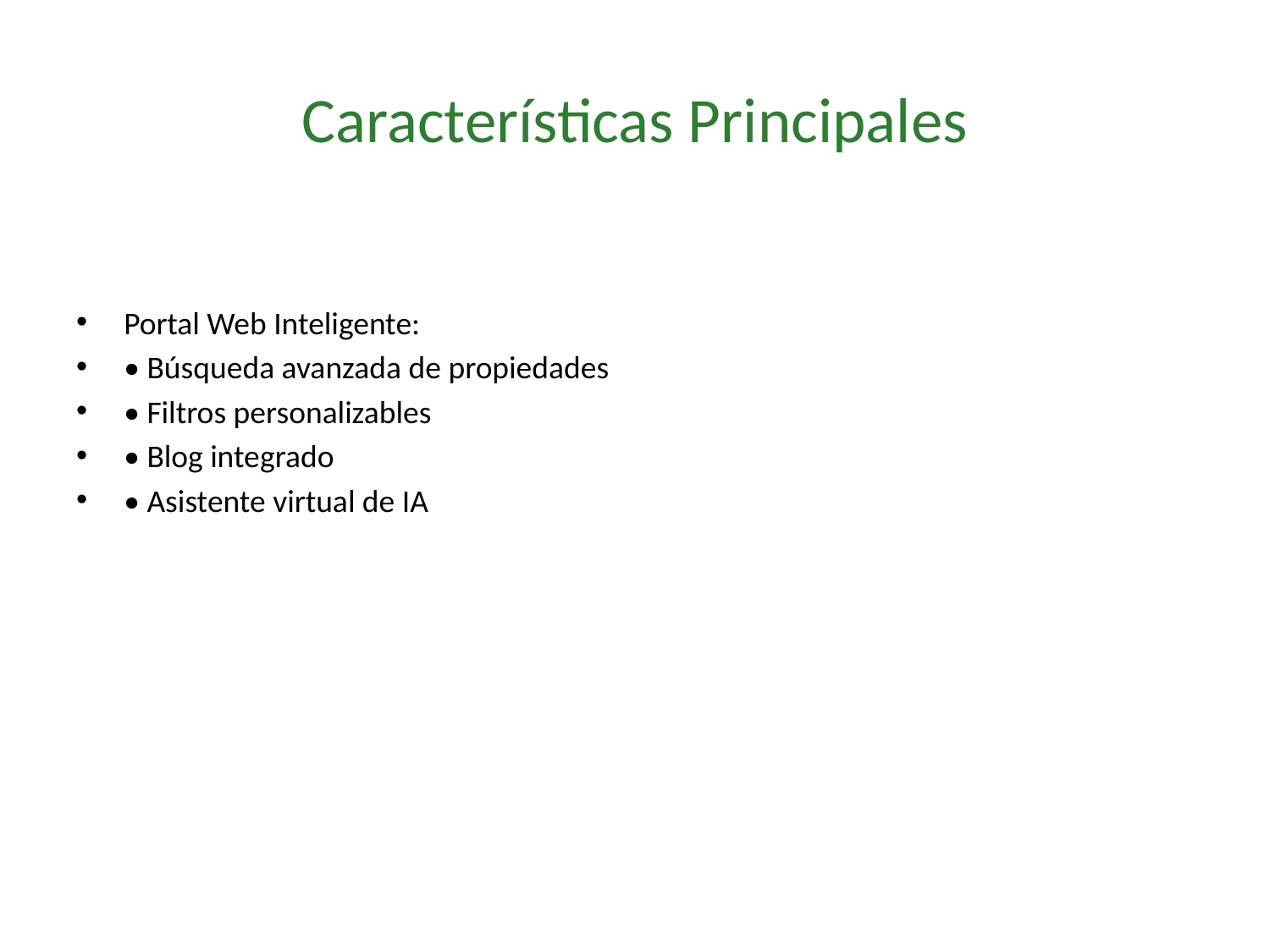

# Características Principales

Portal Web Inteligente:
• Búsqueda avanzada de propiedades
• Filtros personalizables
• Blog integrado
• Asistente virtual de IA